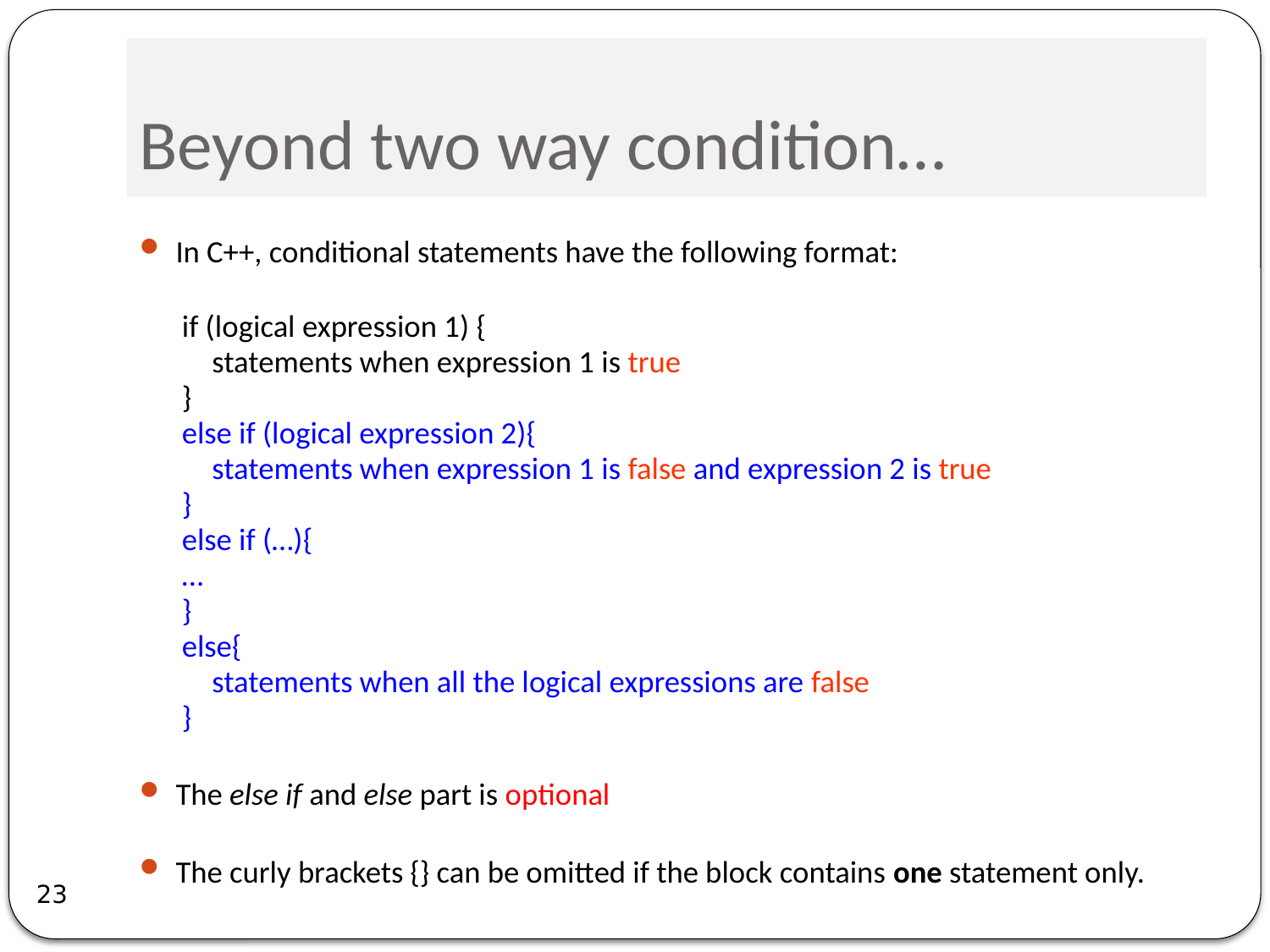

# Beyond two way condition…
In C++, conditional statements have the following format:

if (logical expression 1) {
	statements when expression 1 is true
}
else if (logical expression 2){
	statements when expression 1 is false and expression 2 is true
}
else if (…){
…
}
else{
	statements when all the logical expressions are false
}

The else if and else part is optional

The curly brackets {} can be omitted if the block contains one statement only.
23